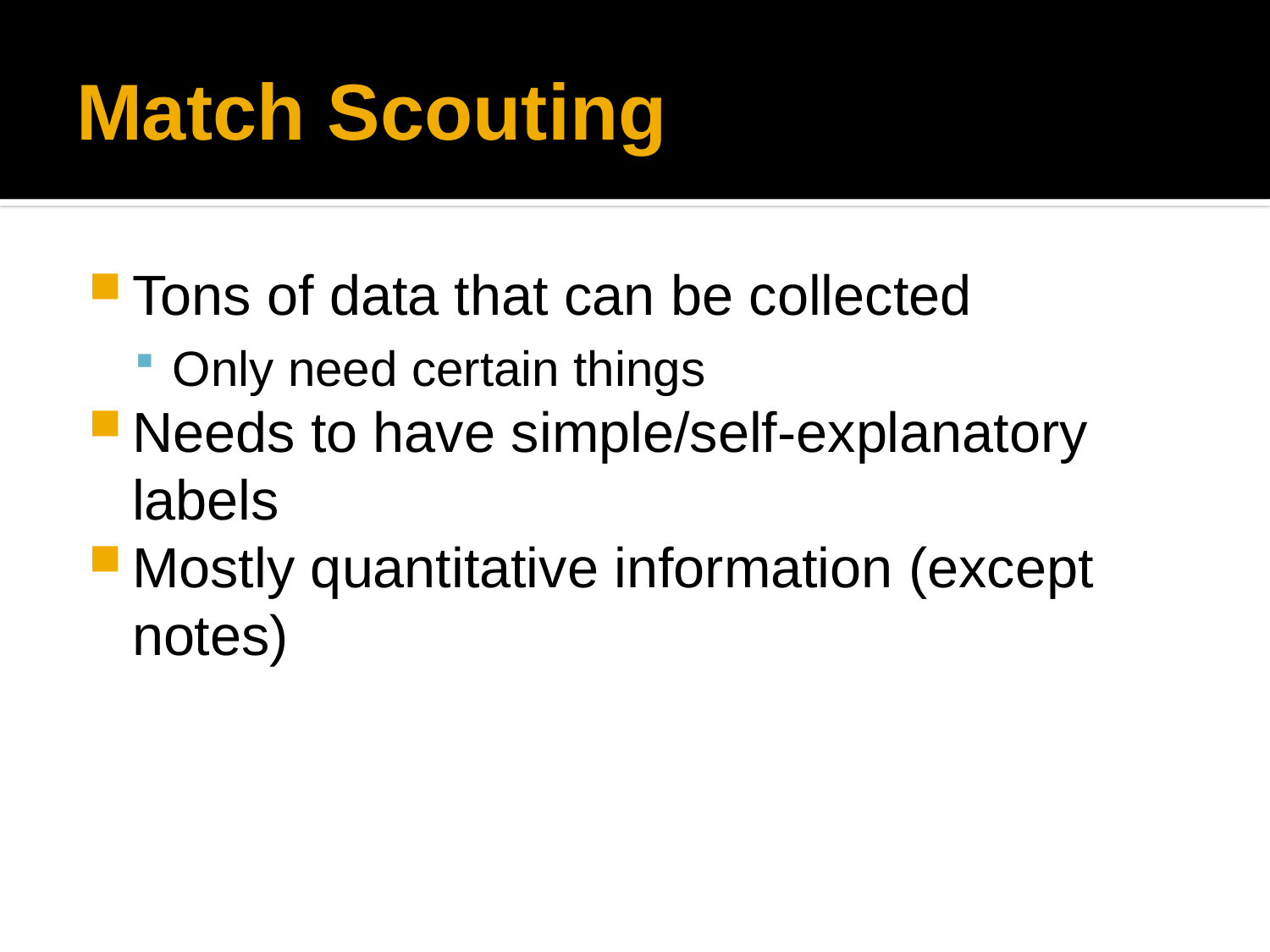

# Match Scouting
Tons of data that can be collected
Only need certain things
Needs to have simple/self-explanatory labels
Mostly quantitative information (except notes)